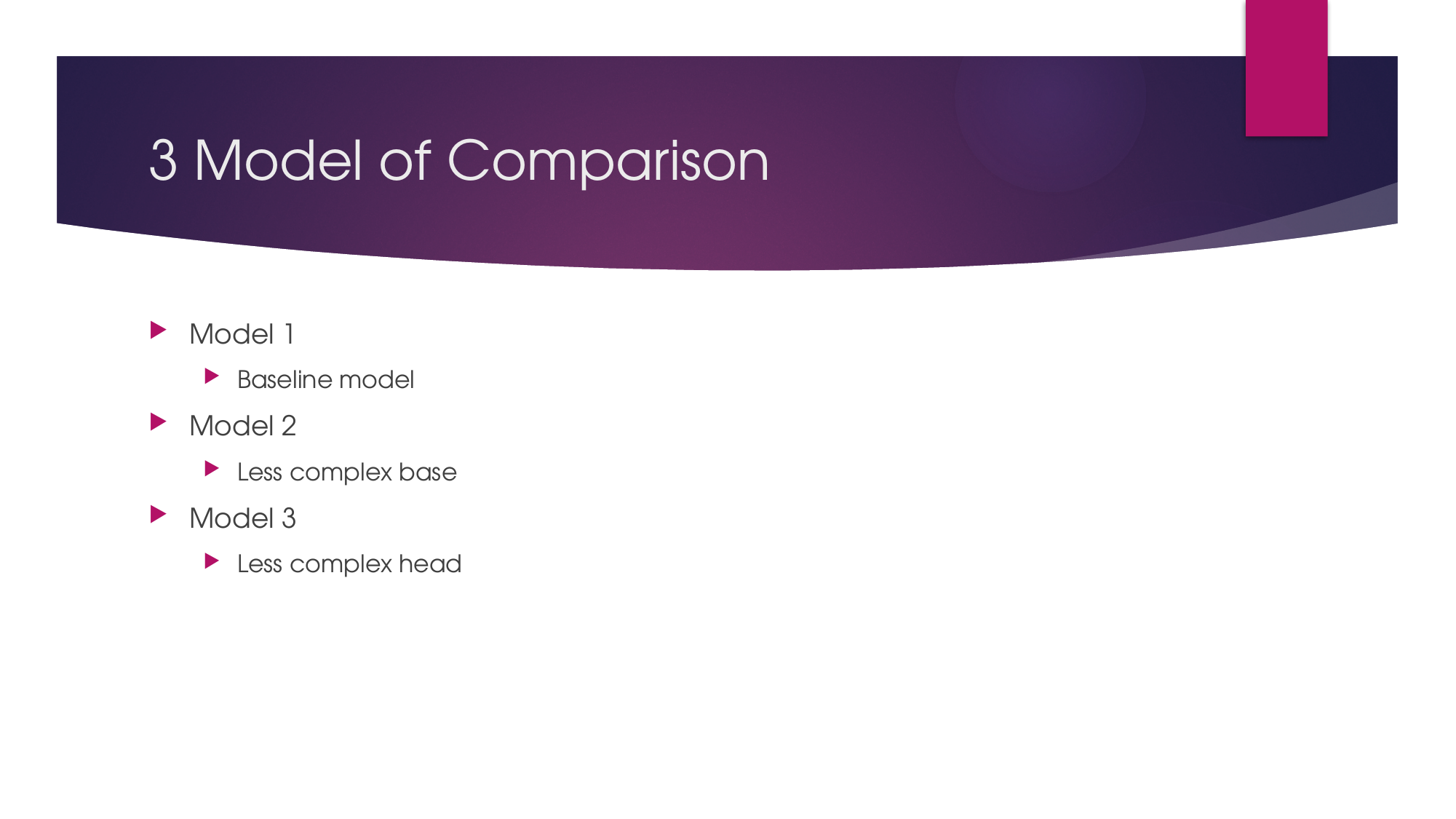

# 3 Model of Comparison
Model 1
Baseline model
Model 2
Less complex base
Model 3
Less complex head